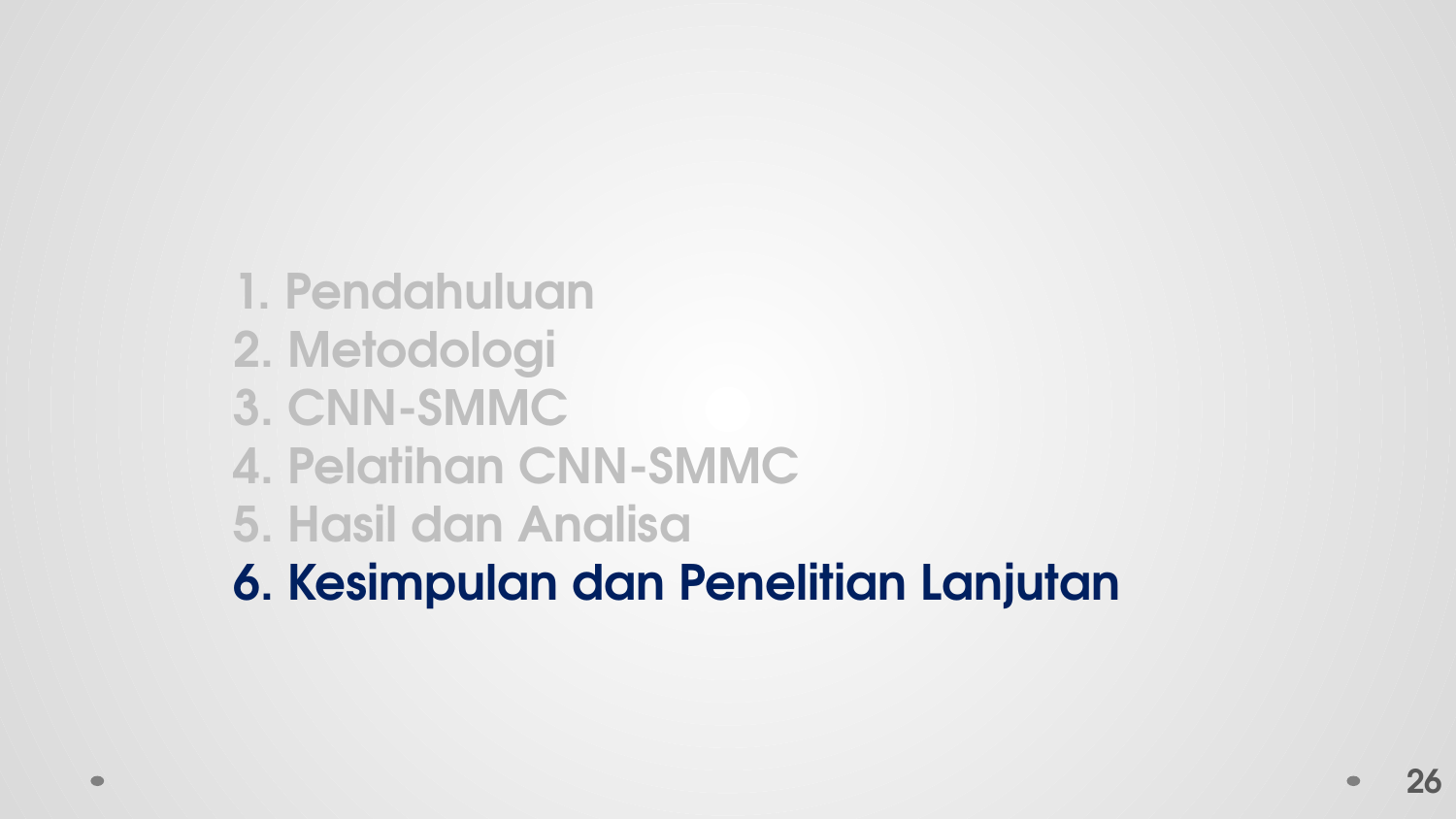

1. Pendahuluan
2. Metodologi
3. CNN-SMMC
4. Pelatihan CNN-SMMC
5. Hasil dan Analisa
6. Kesimpulan dan Penelitian Lanjutan
26